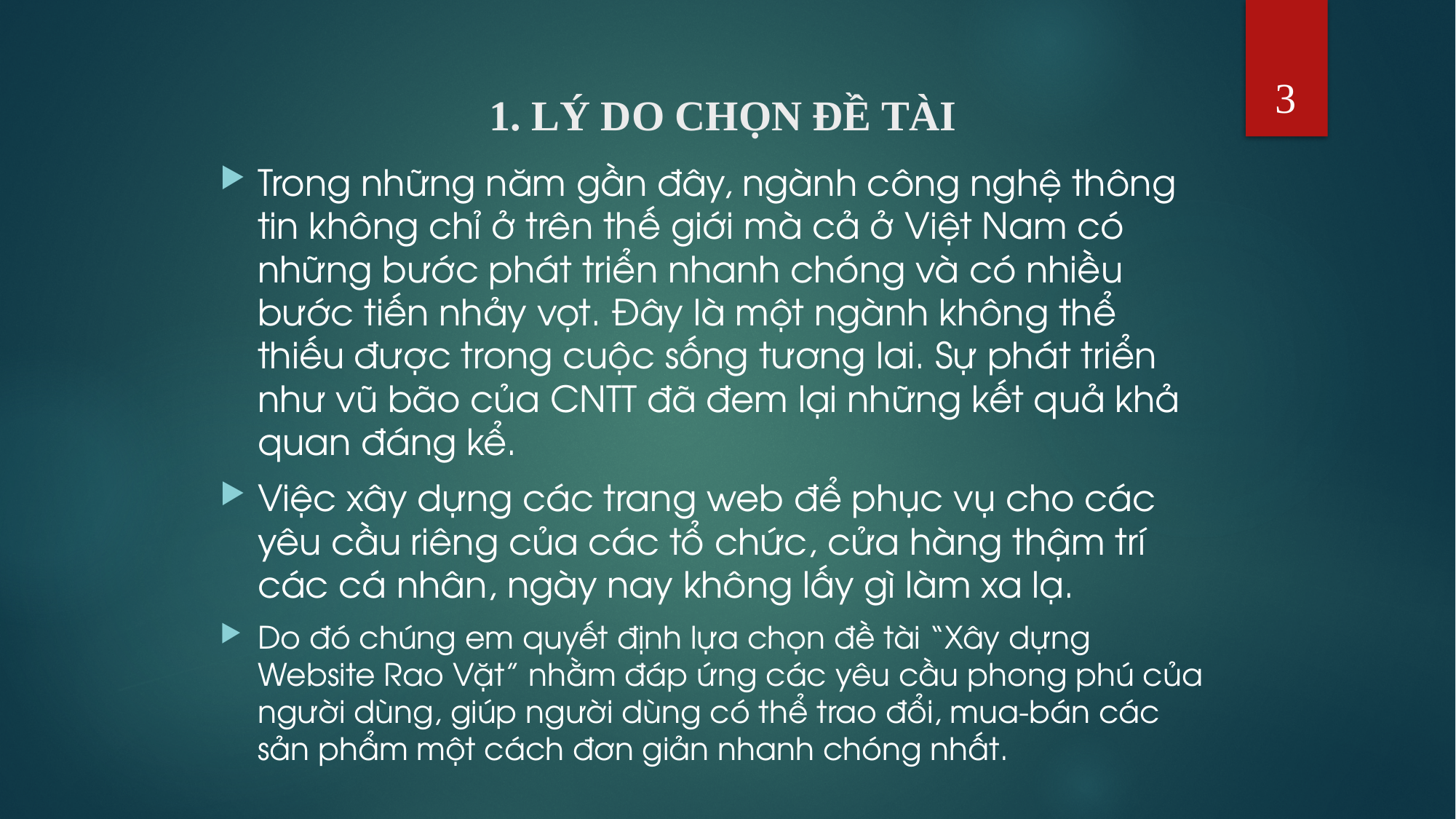

3
# 1. LÝ DO CHỌN ĐỀ TÀI
Trong những năm gần đây, ngành công nghệ thông tin không chỉ ở trên thế giới mà cả ở Việt Nam có những bước phát triển nhanh chóng và có nhiều bước tiến nhảy vọt. Đây là một ngành không thể thiếu được trong cuộc sống tương lai. Sự phát triển như vũ bão của CNTT đã đem lại những kết quả khả quan đáng kể.
Việc xây dựng các trang web để phục vụ cho các yêu cầu riêng của các tổ chức, cửa hàng thậm trí các cá nhân, ngày nay không lấy gì làm xa lạ.
Do đó chúng em quyết định lựa chọn đề tài “Xây dựng Website Rao Vặt” nhằm đáp ứng các yêu cầu phong phú của người dùng, giúp người dùng có thể trao đổi, mua-bán các sản phẩm một cách đơn giản nhanh chóng nhất.